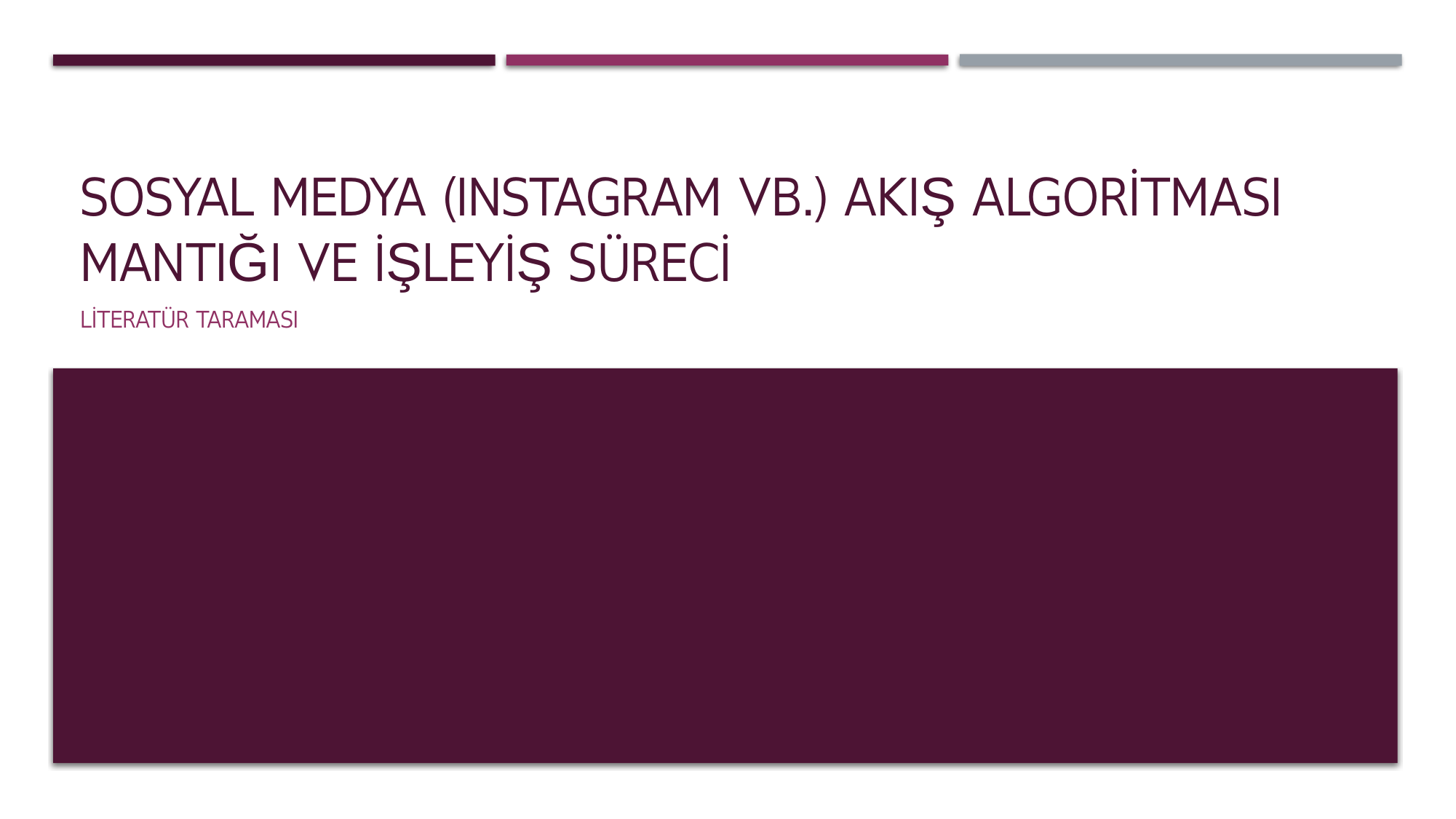

# Sosyal Medya (Instagram vb.) Akış Algoritması Mantığı ve İşleyiş Süreci
LİTERATÜR tARAMASI